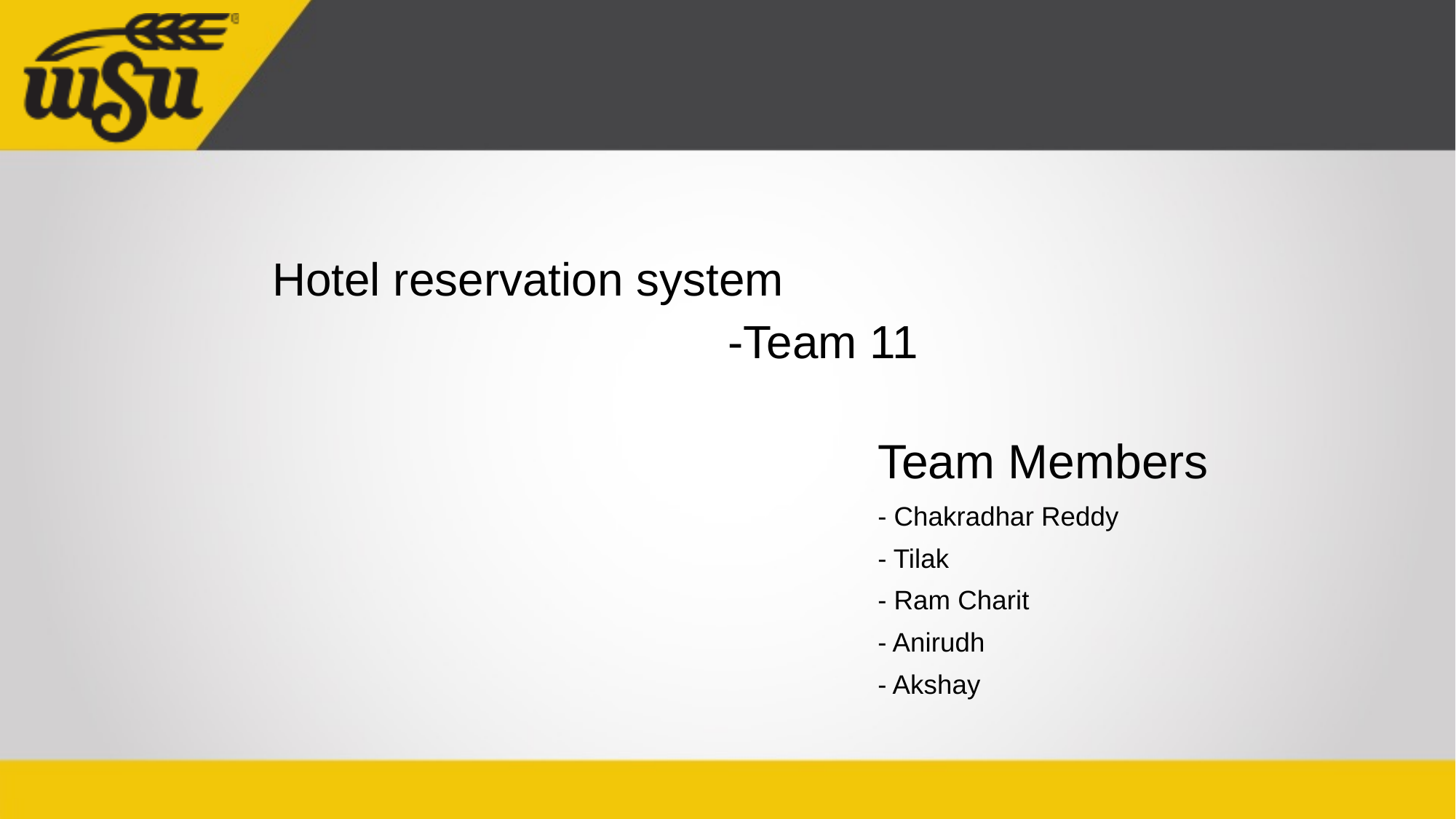

Hotel reservation system
					-Team 11
Team Members
- Chakradhar Reddy
- Tilak
- Ram Charit
- Anirudh
- Akshay